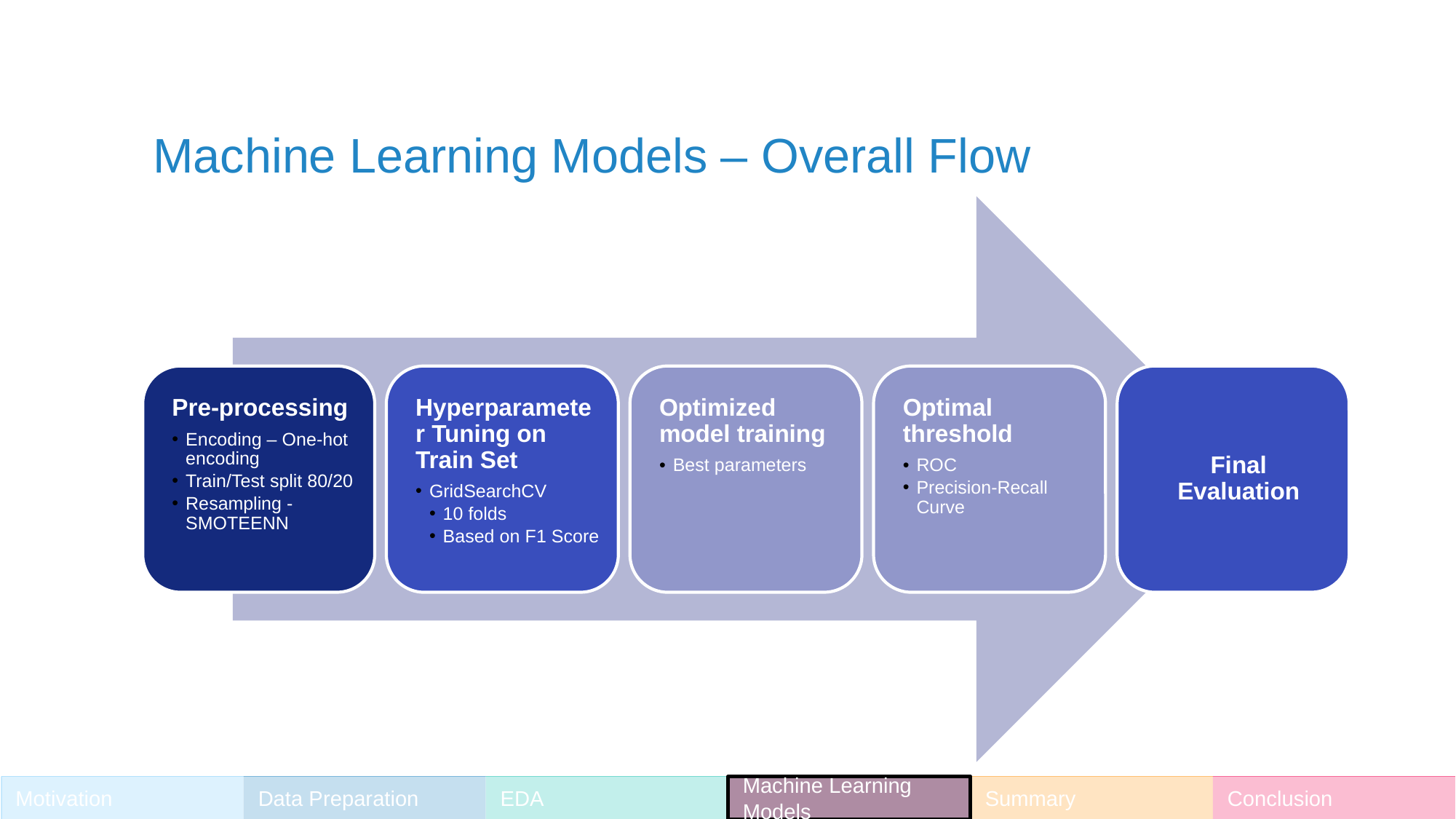

# Machine Learning Models – Overall Flow
Pre-processing
Encoding – One-hot encoding
Train/Test split 80/20
Resampling - SMOTEENN
Hyperparameter Tuning on Train Set
GridSearchCV
10 folds
Based on F1 Score
Optimized model training
Best parameters
Optimal threshold
ROC
Precision-Recall Curve
Final Evaluation